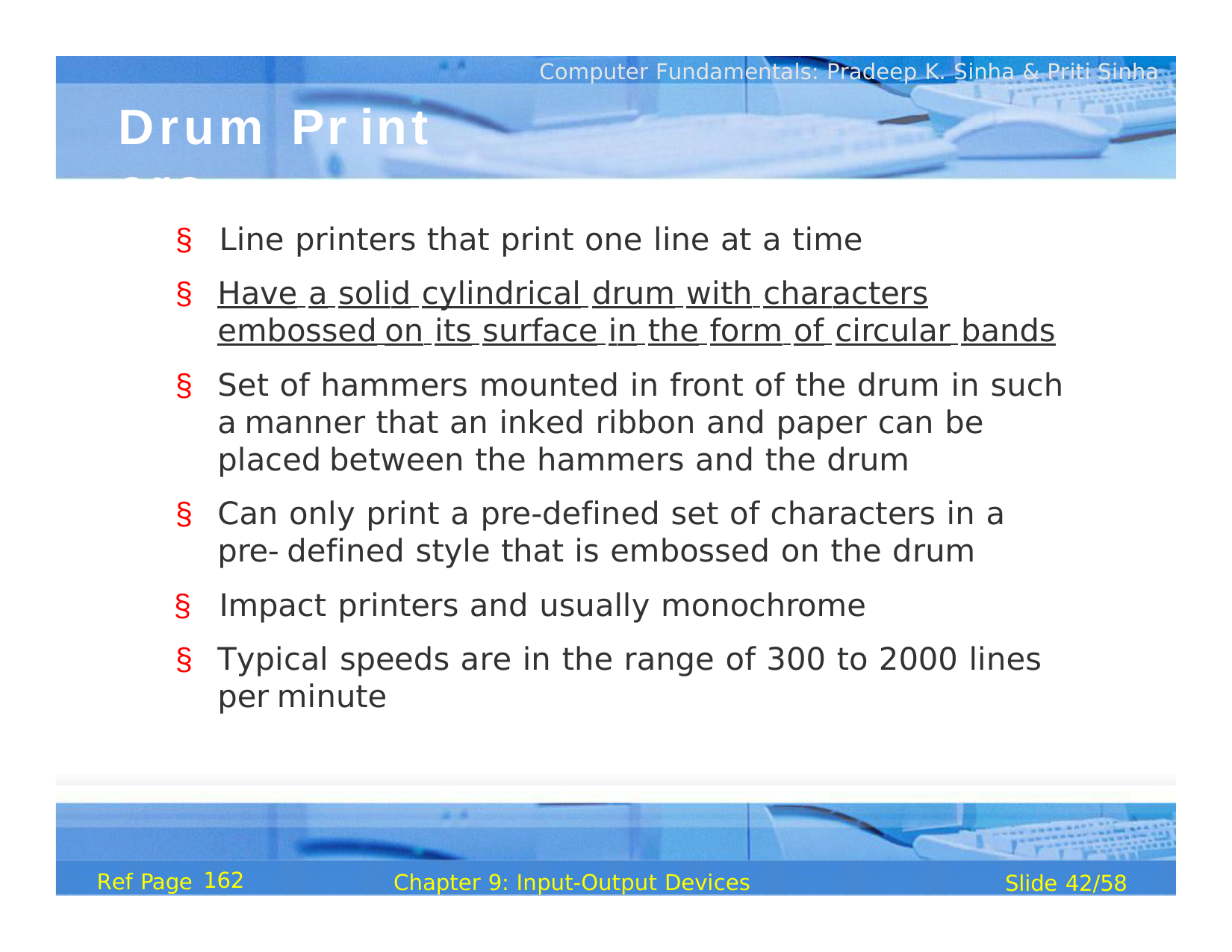

Computer Fundamentals: Pradeep K. Sinha & Priti Sinha
Drum	Pr int ers
§	Line printers that print one line at a time
§	Have a solid cylindrical drum with characters embossed on its surface in the form of circular bands
§	Set of hammers mounted in front of the drum in such a manner that an inked ribbon and paper can be placed between the hammers and the drum
§	Can only print a pre-defined set of characters in a pre- defined style that is embossed on the drum
§	Impact printers and usually monochrome
§	Typical speeds are in the range of 300 to 2000 lines per minute

162
Ref Page
Chapter 9: Input-Output Devices
Slide 42/58